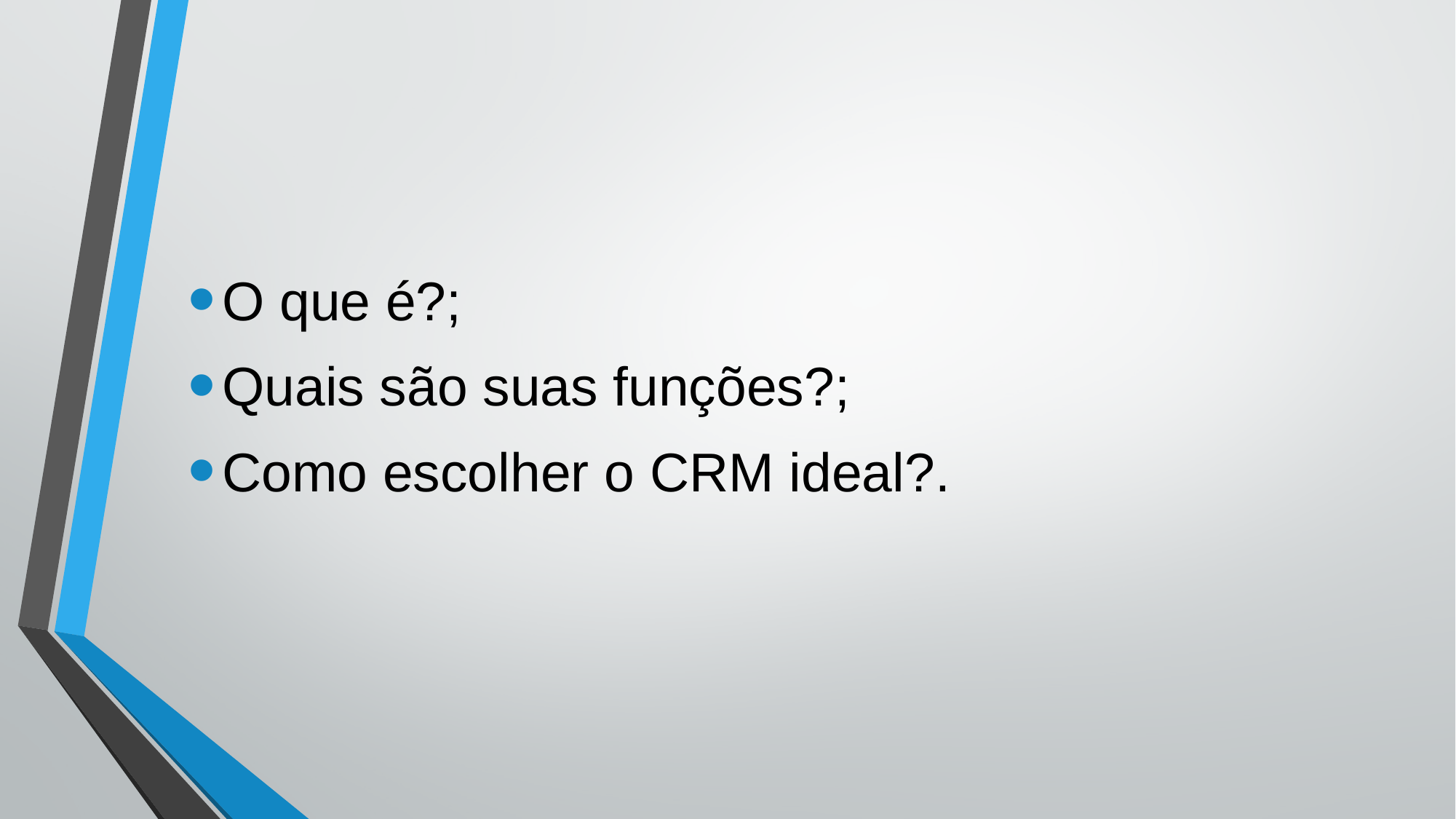

O que é?;
Quais são suas funções?;
Como escolher o CRM ideal?.